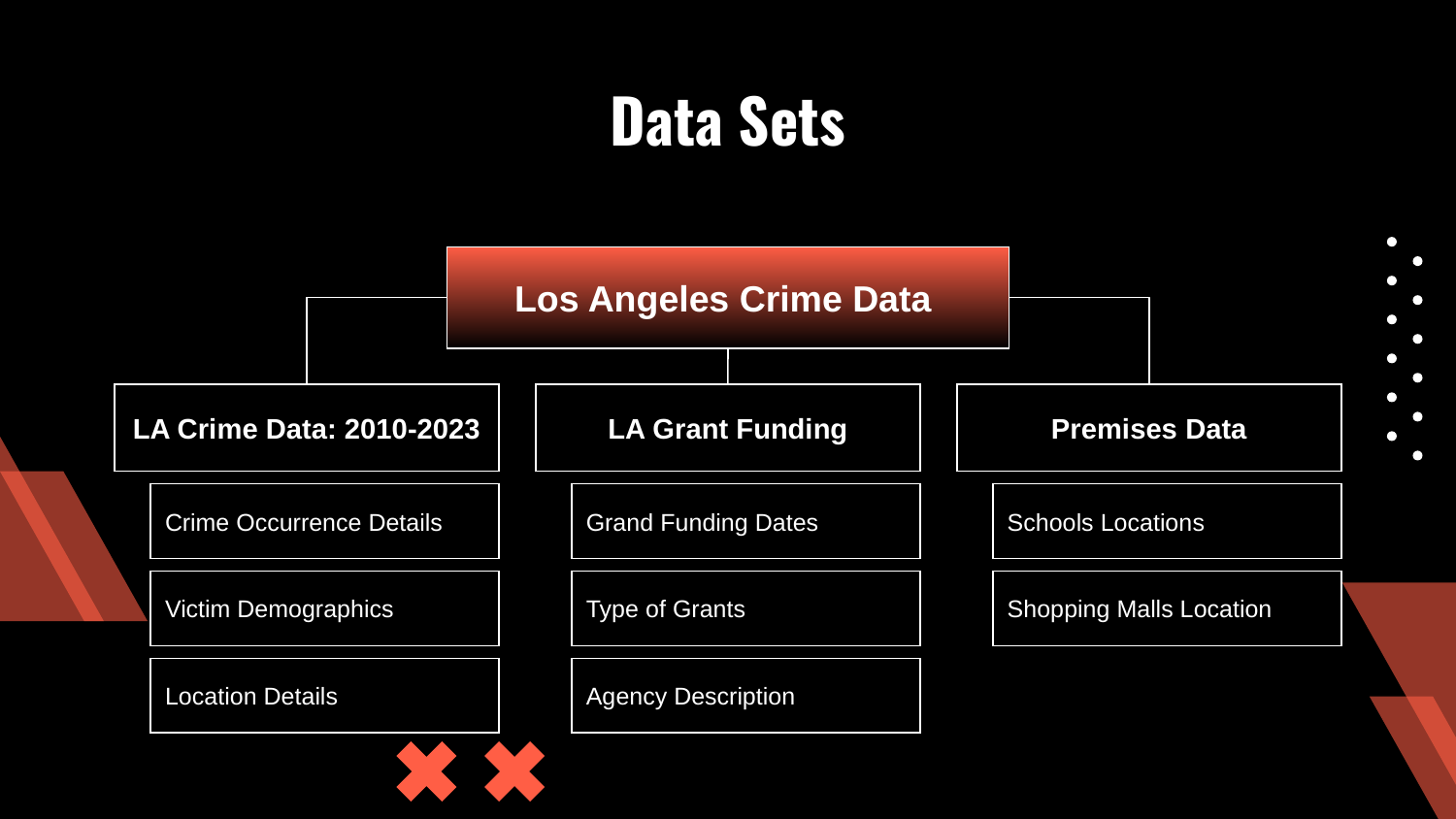

# Data Sets
Los Angeles Crime Data
LA Crime Data: 2010-2023
LA Grant Funding
Premises Data
Crime Occurrence Details
Grand Funding Dates
Schools Locations
Type of Grants
Victim Demographics
Shopping Malls Location
Location Details
Agency Description